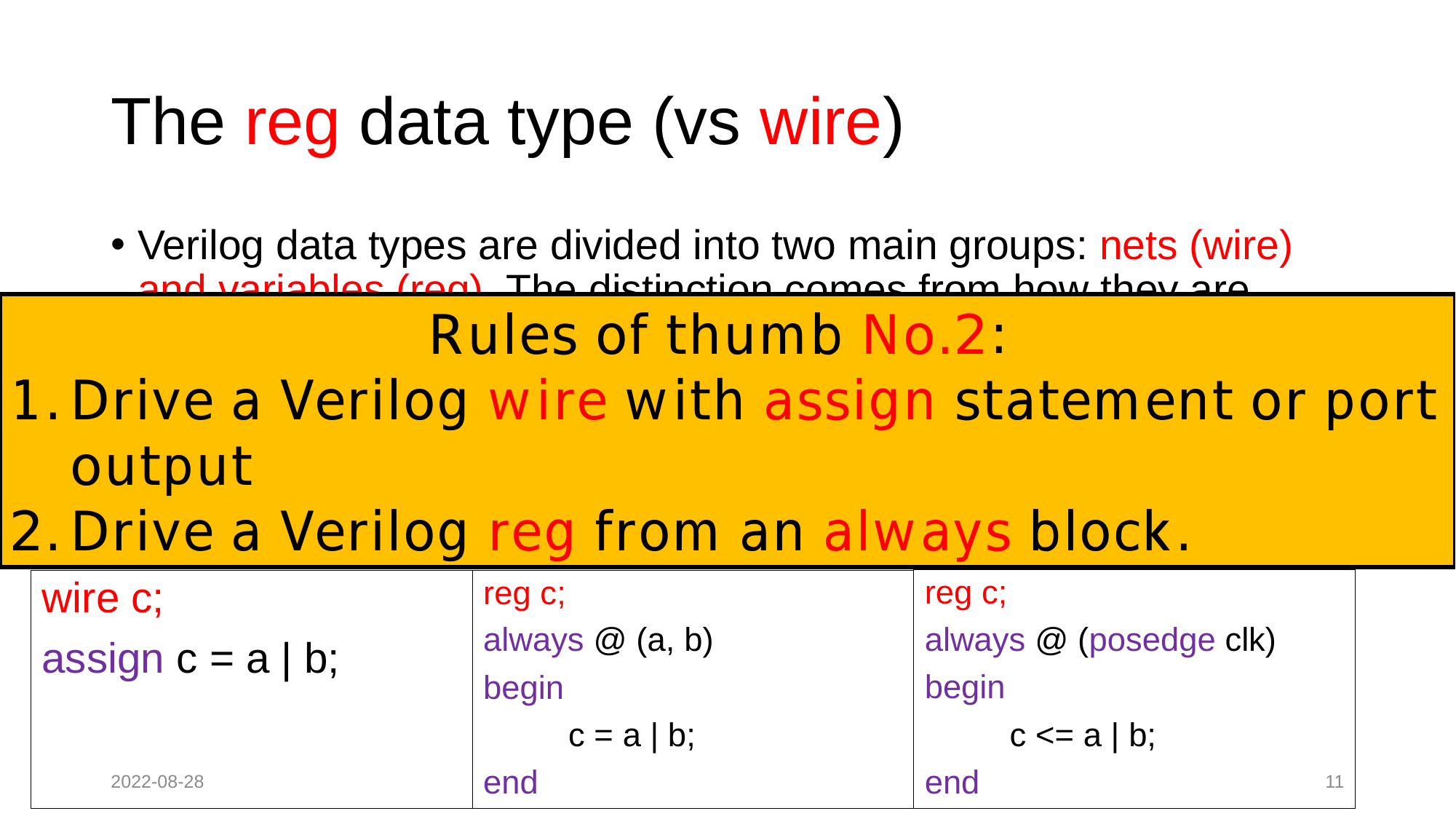

# The reg data type (vs wire)
Verilog data types are divided into two main groups: nets (wire) and variables (reg). The distinction comes from how they are intended to represent different hardware structures.
A net (wire) data type represents a physical connection between structural entities. (Recall the my_module example)
A variable (reg) data type represents a piece of storage.
Rules of thumb No.2:
Drive a Verilog wire with assign statement or port output
Drive a Verilog reg from an always block.
reg c;
always @ (posedge clk)
begin
	c <= a | b;
end

wire c;
assign c = a | b;

reg c;
always @ (a, b)
begin
	c = a | b;
end

2022-08-28
11